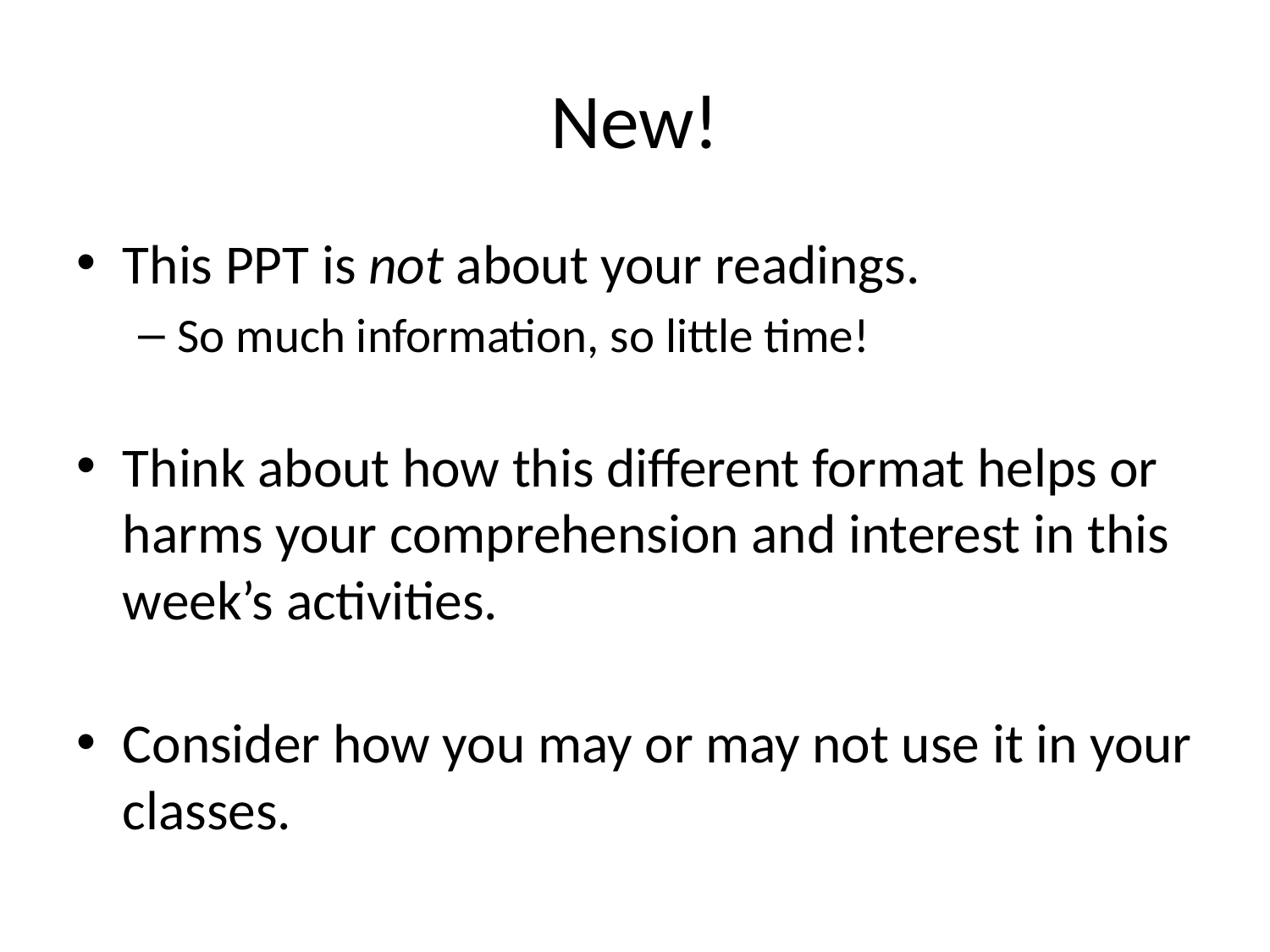

# New!
This PPT is not about your readings.
So much information, so little time!
Think about how this different format helps or harms your comprehension and interest in this week’s activities.
Consider how you may or may not use it in your classes.